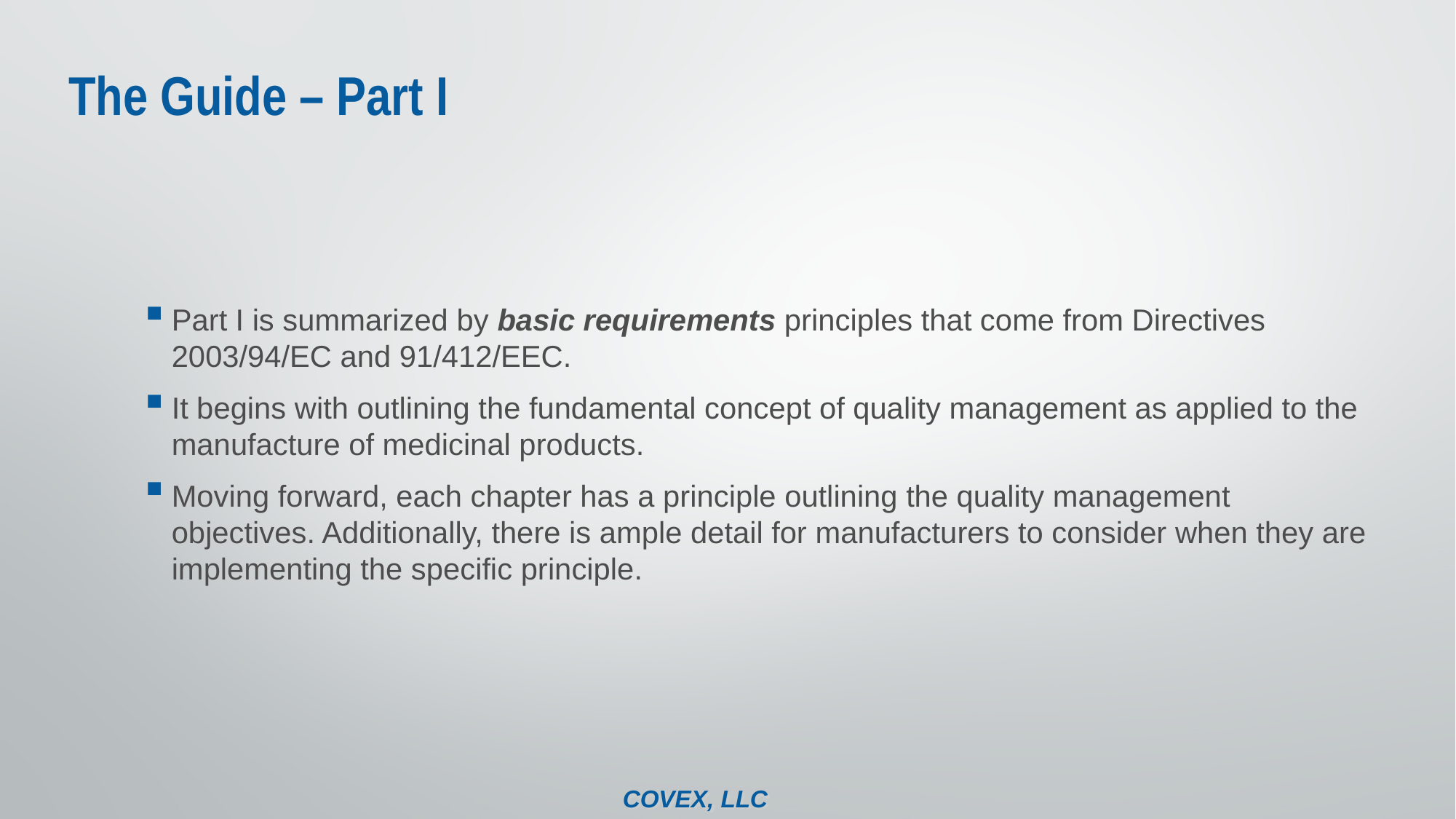

# The Guide – Part I
Part I is summarized by basic requirements principles that come from Directives 2003/94/EC and 91/412/EEC.
It begins with outlining the fundamental concept of quality management as applied to the manufacture of medicinal products.
Moving forward, each chapter has a principle outlining the quality management objectives. Additionally, there is ample detail for manufacturers to consider when they are implementing the specific principle.